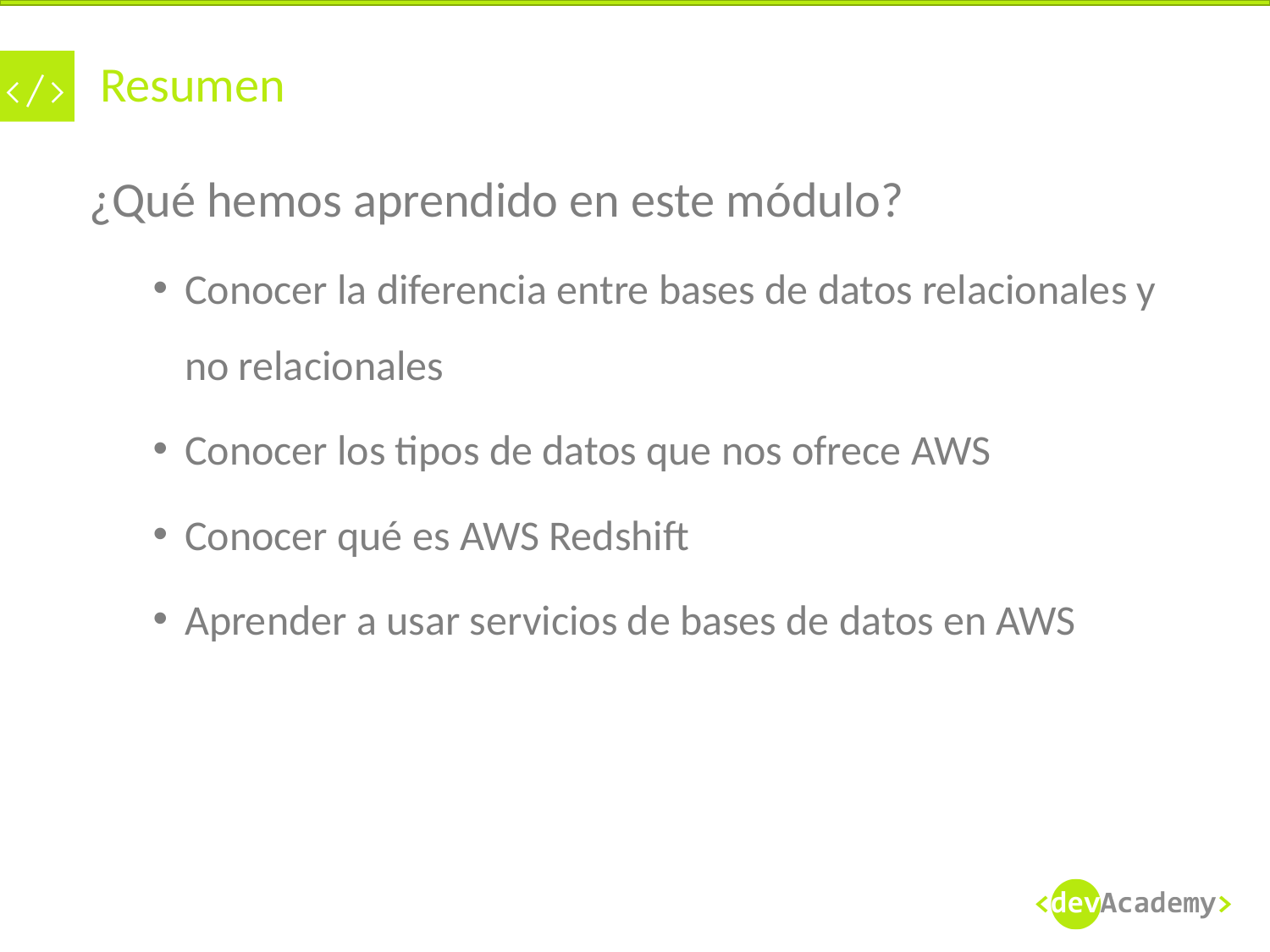

# Resumen
¿Qué hemos aprendido en este módulo?
Conocer la diferencia entre bases de datos relacionales y no relacionales
Conocer los tipos de datos que nos ofrece AWS
Conocer qué es AWS Redshift
Aprender a usar servicios de bases de datos en AWS